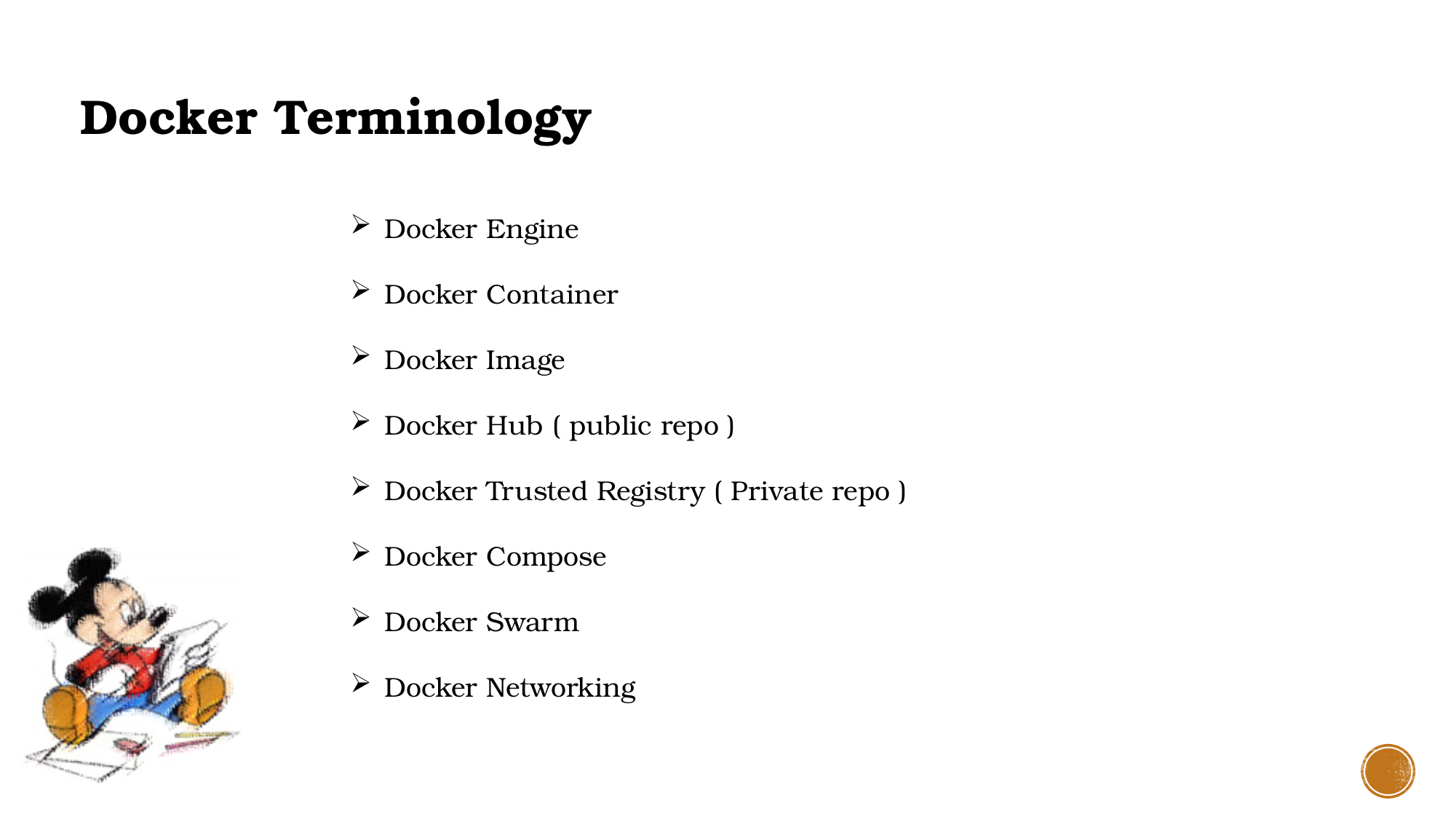

Docker Terminology
Docker Engine
Docker Container
Docker Image
Docker Hub ( public repo )
Docker Trusted Registry ( Private repo )
Docker Compose
Docker Swarm
Docker Networking